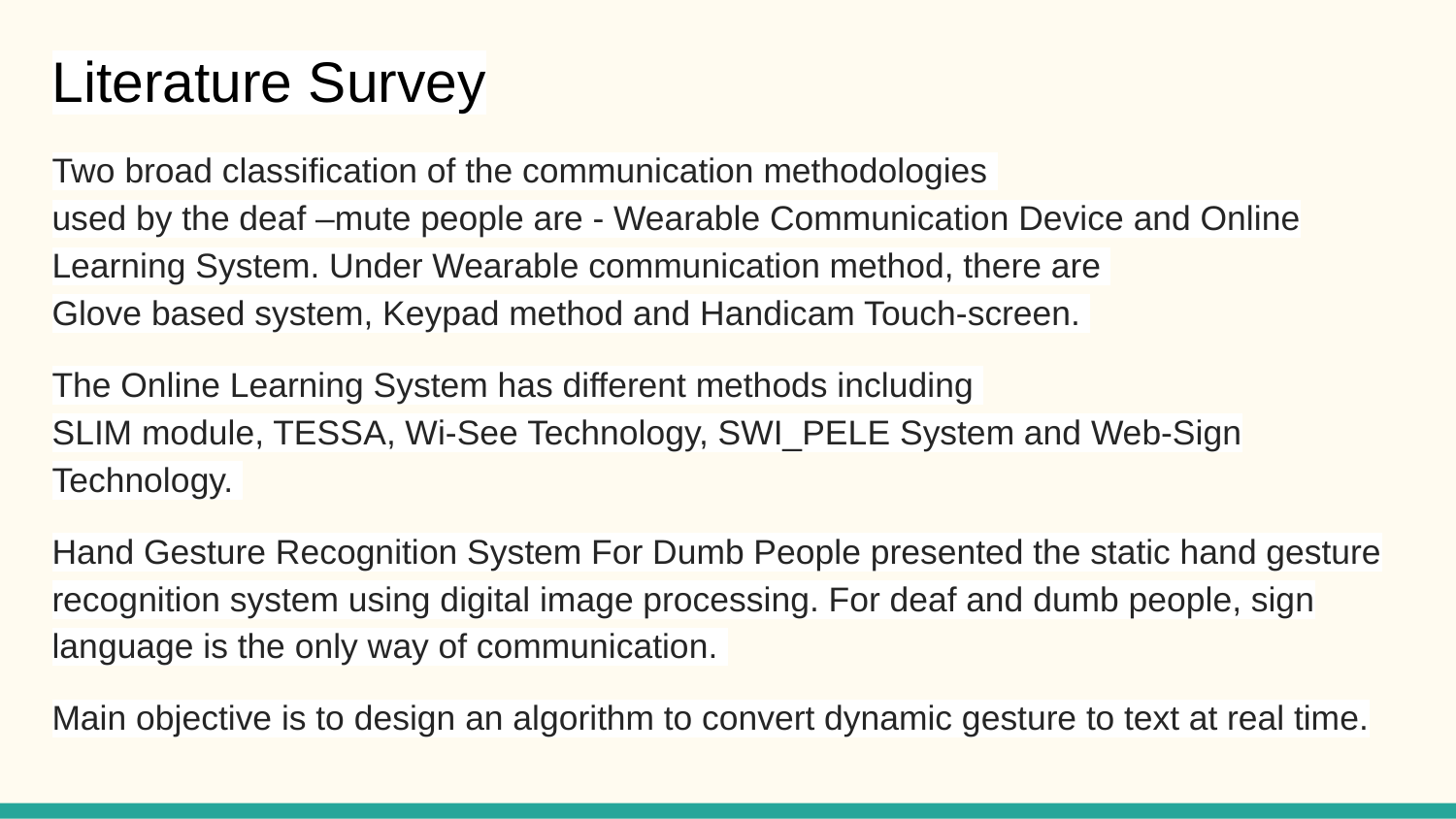

# Literature Survey
Two broad classification of the communication methodologies
used by the deaf –mute people are - Wearable Communication Device and Online Learning System. Under Wearable communication method, there are
Glove based system, Keypad method and Handicam Touch-screen.
The Online Learning System has different methods including
SLIM module, TESSA, Wi-See Technology, SWI_PELE System and Web-Sign Technology.
Hand Gesture Recognition System For Dumb People presented the static hand gesture recognition system using digital image processing. For deaf and dumb people, sign language is the only way of communication.
Main objective is to design an algorithm to convert dynamic gesture to text at real time.